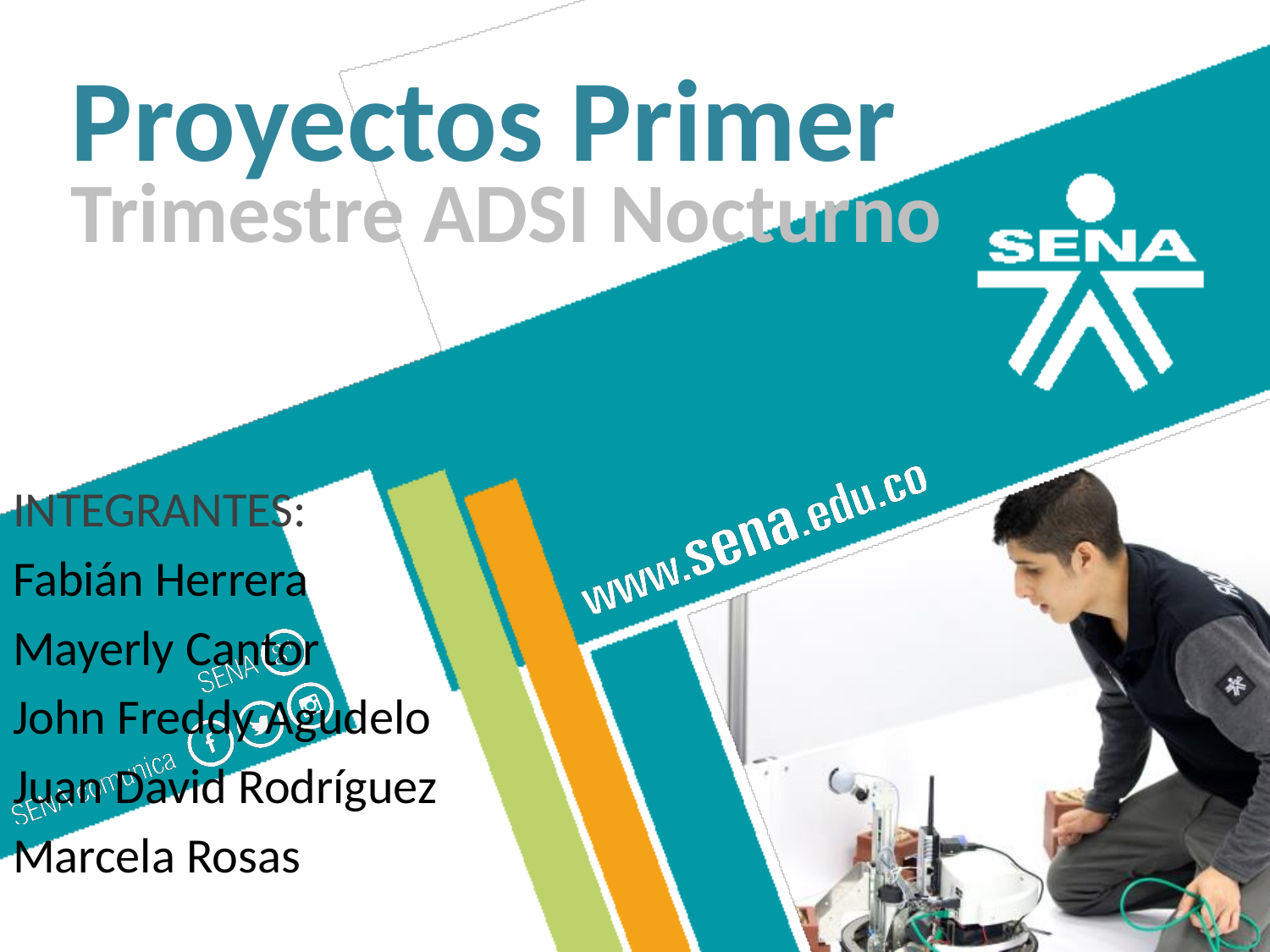

Proyectos Primer
Trimestre ADSI Nocturno
INTEGRANTES:
Fabián Herrera
Mayerly Cantor
John Freddy Agudelo
Juan David Rodríguez
Marcela Rosas